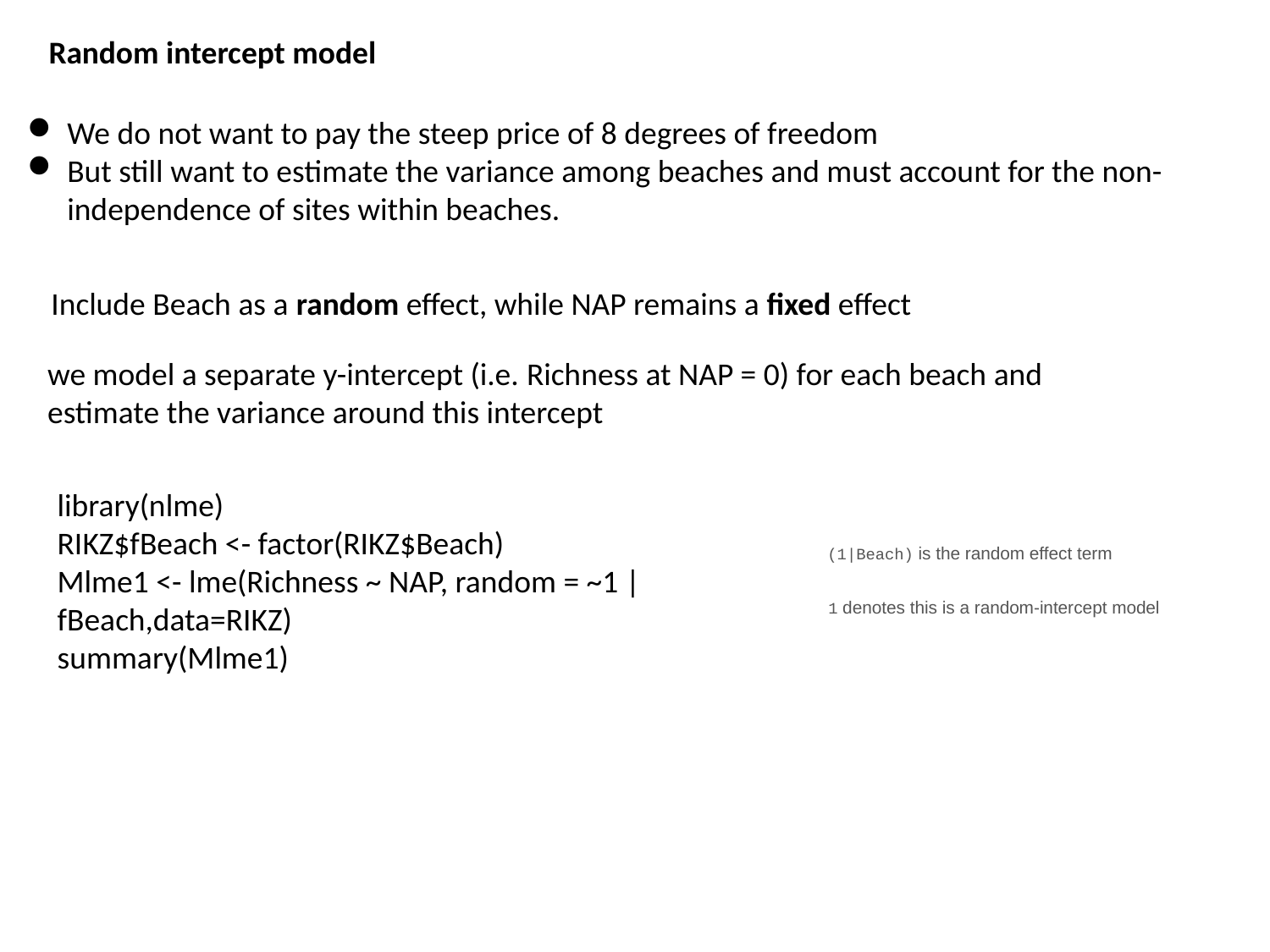

Random intercept model
We do not want to pay the steep price of 8 degrees of freedom
But still want to estimate the variance among beaches and must account for the non-independence of sites within beaches.
Include Beach as a random effect, while NAP remains a fixed effect
we model a separate y-intercept (i.e. Richness at NAP = 0) for each beach and estimate the variance around this intercept
library(nlme)
RIKZ$fBeach <- factor(RIKZ$Beach)
Mlme1 <- lme(Richness ~ NAP, random = ~1 | fBeach,data=RIKZ)
summary(Mlme1)
(1|Beach) is the random effect term
1 denotes this is a random-intercept model